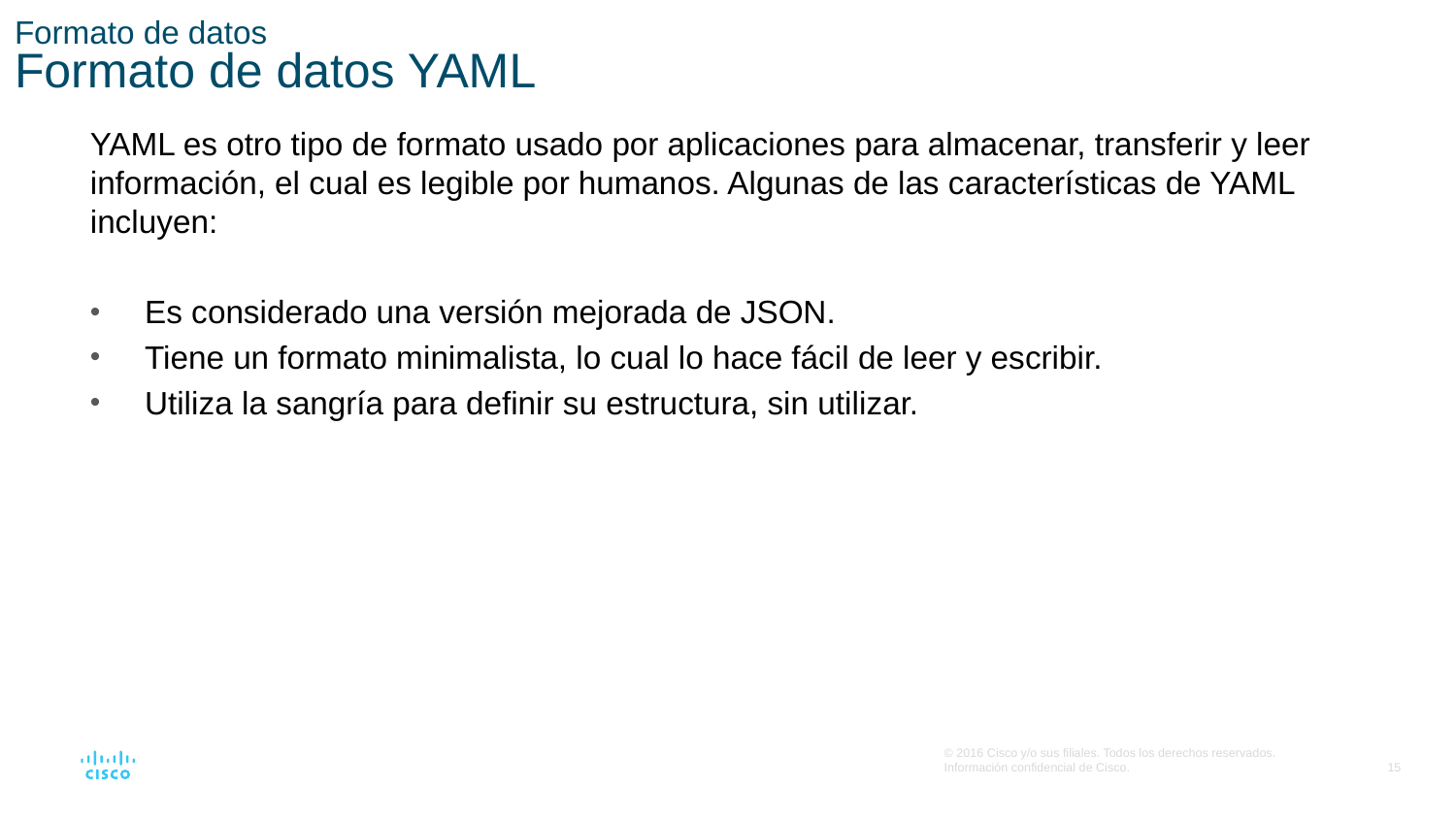

# Formato de datos Formato de datos YAML
YAML es otro tipo de formato usado por aplicaciones para almacenar, transferir y leer información, el cual es legible por humanos. Algunas de las características de YAML incluyen:

Es considerado una versión mejorada de JSON.
Tiene un formato minimalista, lo cual lo hace fácil de leer y escribir.
Utiliza la sangría para definir su estructura, sin utilizar.